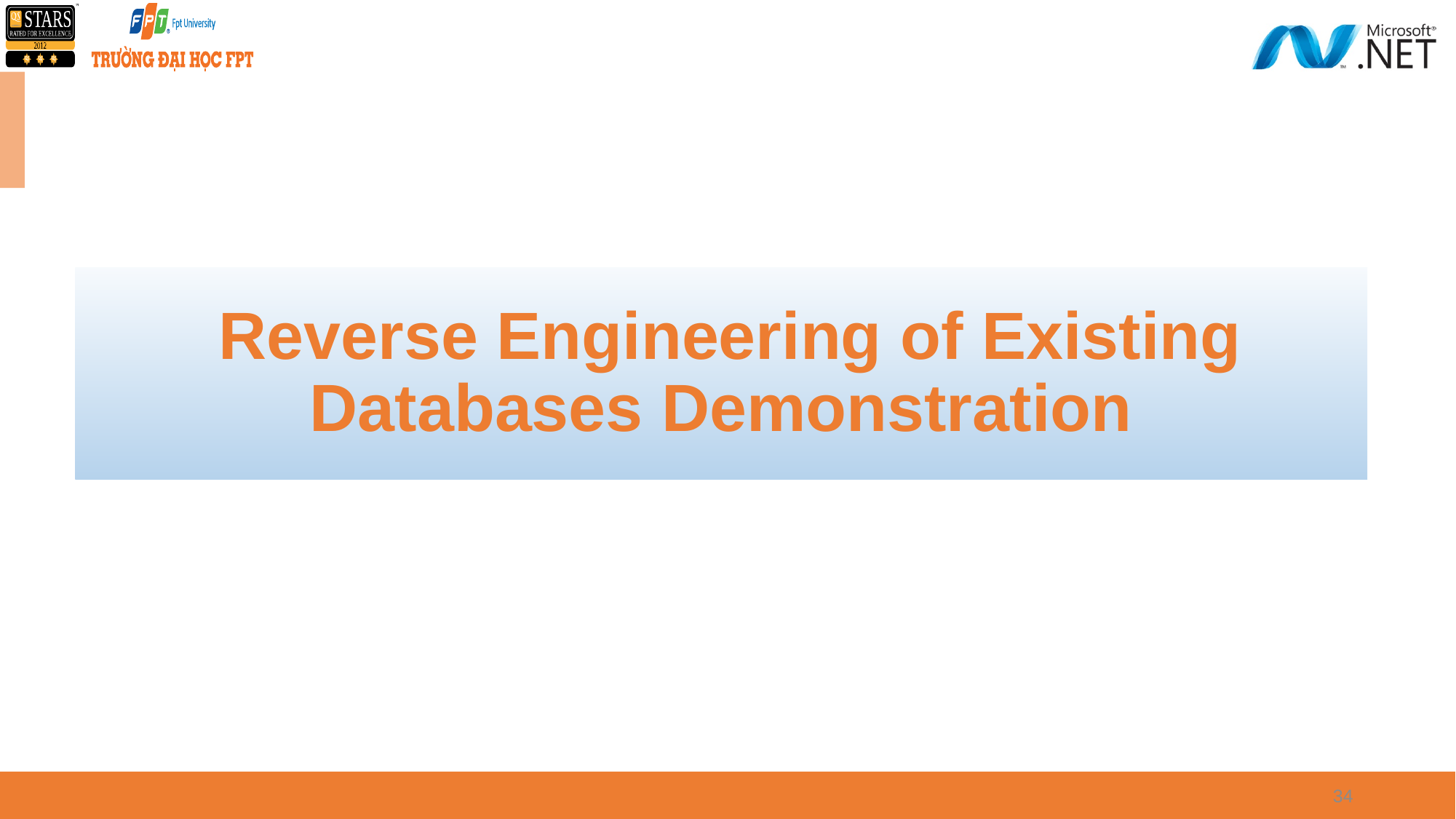

Reverse Engineering of Existing Databases Demonstration
34